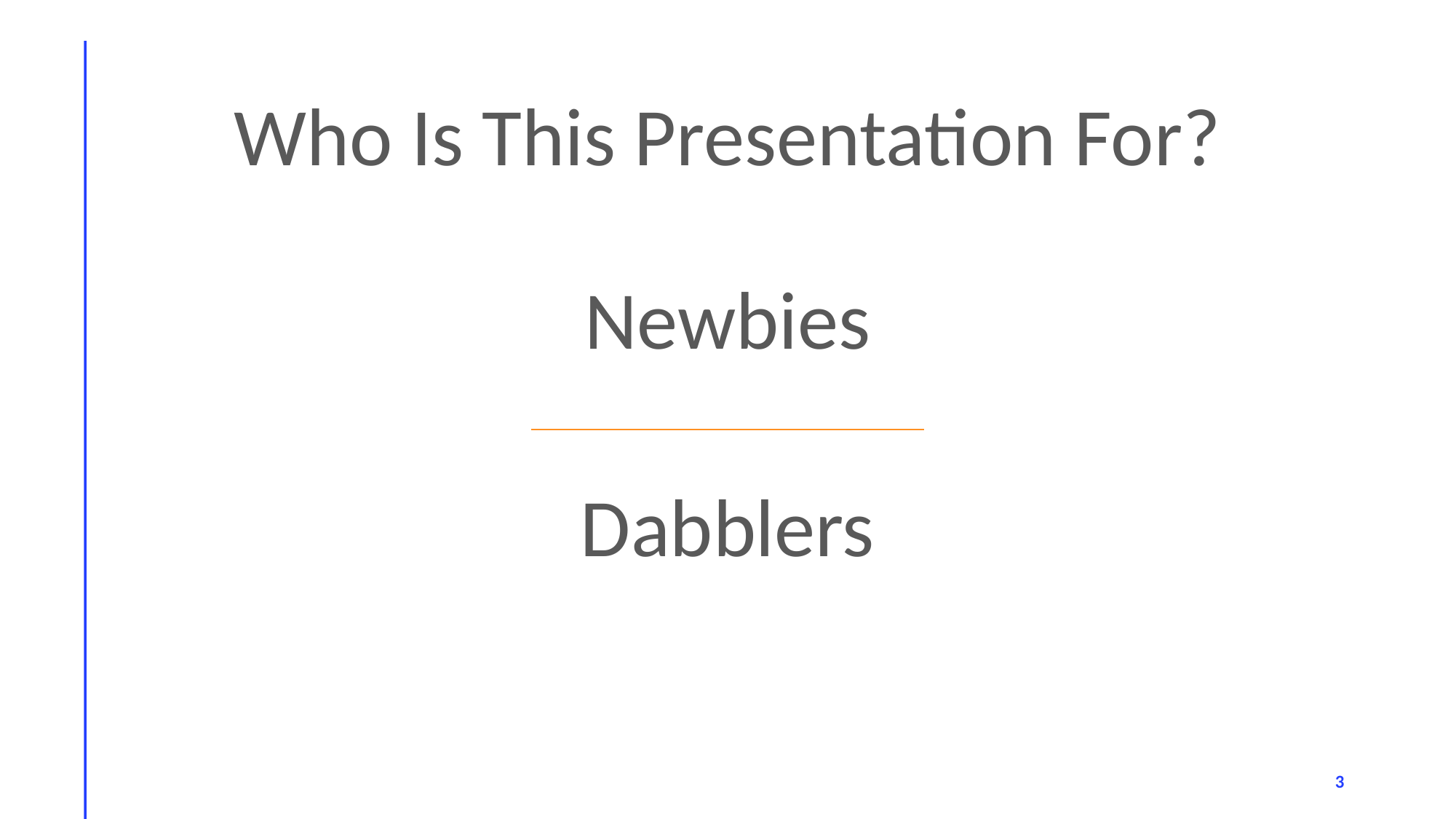

# Who Is This Presentation For?
Newbies

Dabblers

3